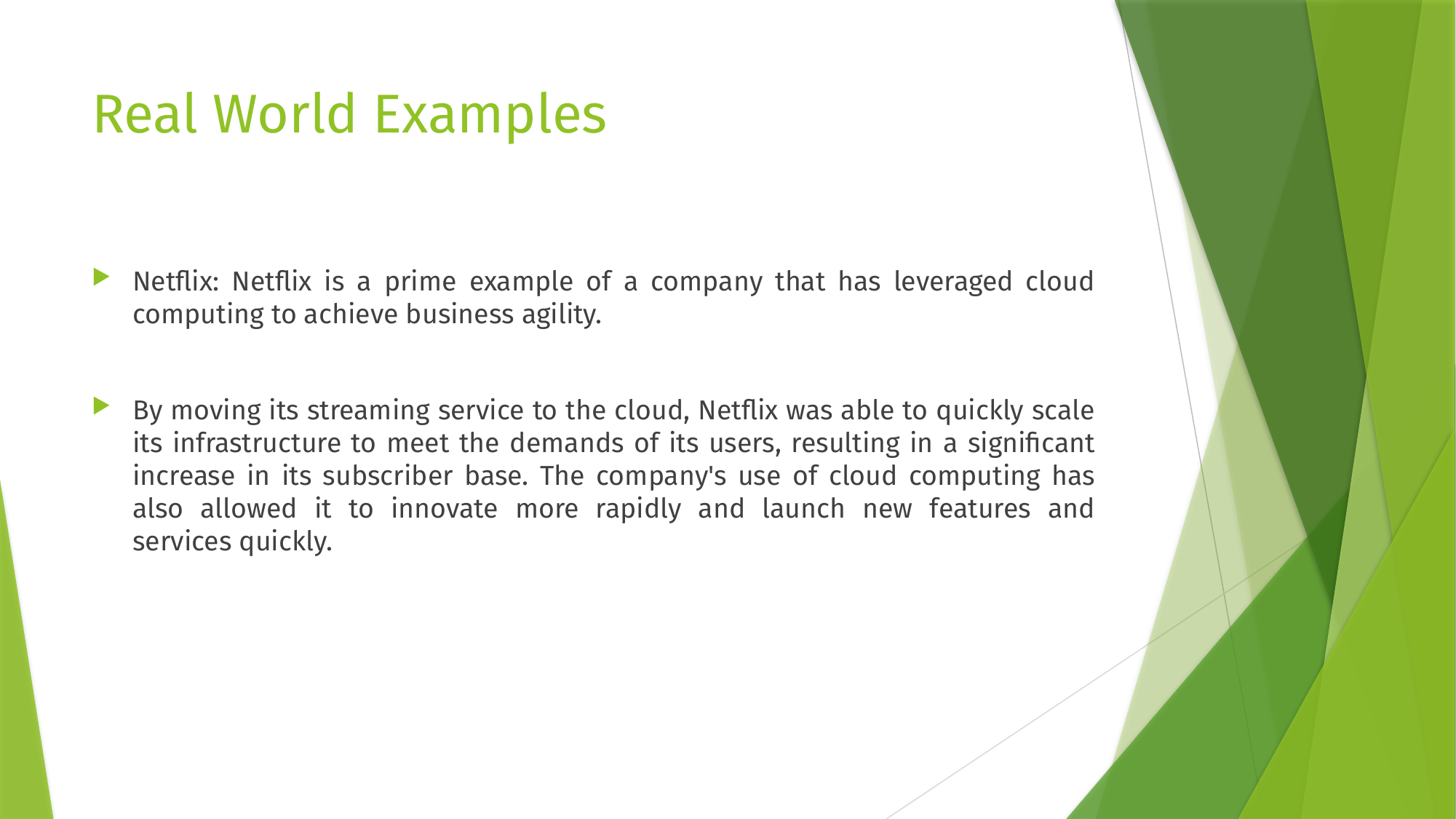

# Real World Examples
Netflix: Netflix is a prime example of a company that has leveraged cloud computing to achieve business agility.

By moving its streaming service to the cloud, Netflix was able to quickly scale its infrastructure to meet the demands of its users, resulting in a significant increase in its subscriber base. The company's use of cloud computing has also allowed it to innovate more rapidly and launch new features and services quickly.